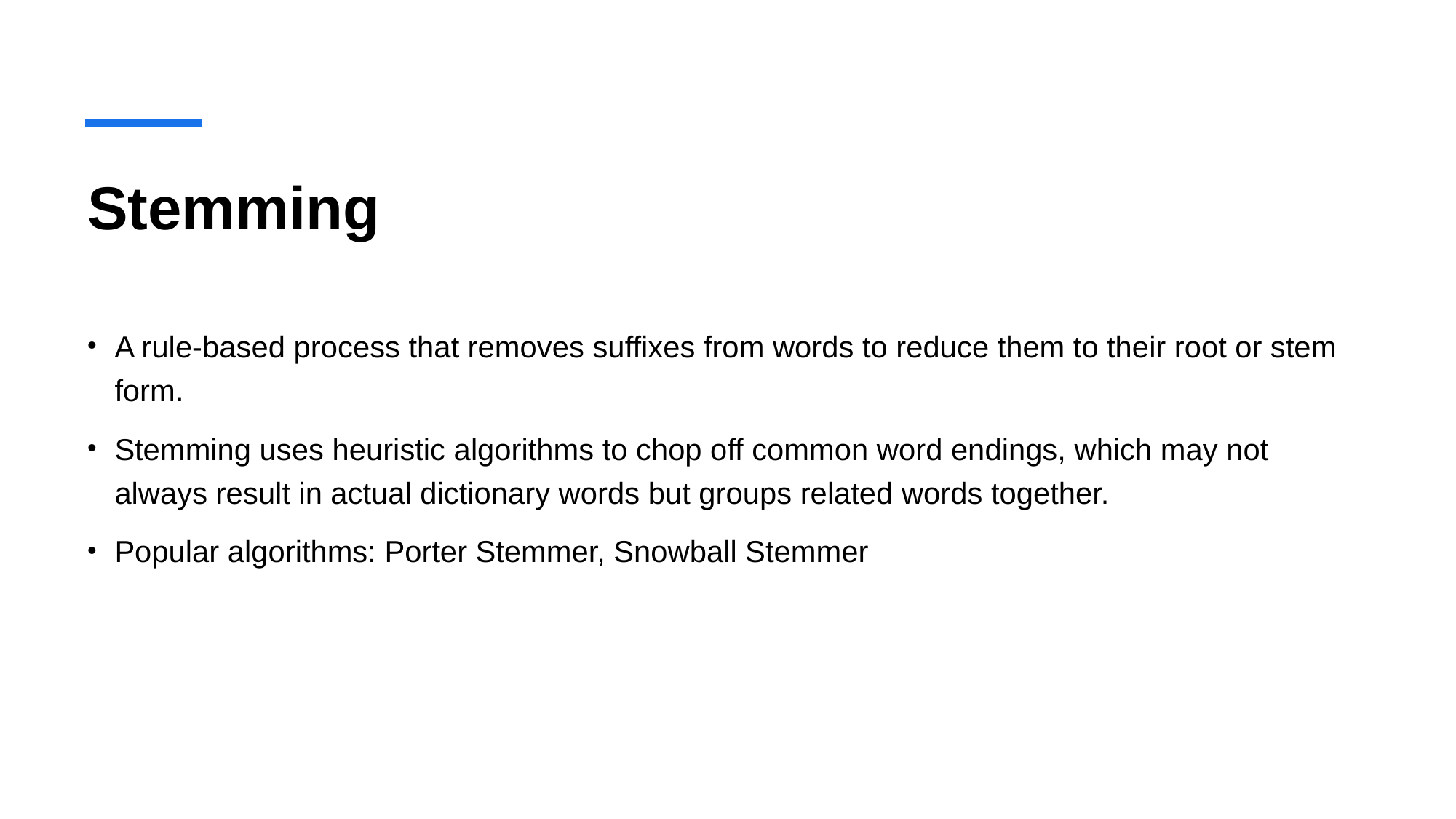

# Stemming
A rule-based process that removes suffixes from words to reduce them to their root or stem form.
Stemming uses heuristic algorithms to chop off common word endings, which may not always result in actual dictionary words but groups related words together.
Popular algorithms: Porter Stemmer, Snowball Stemmer